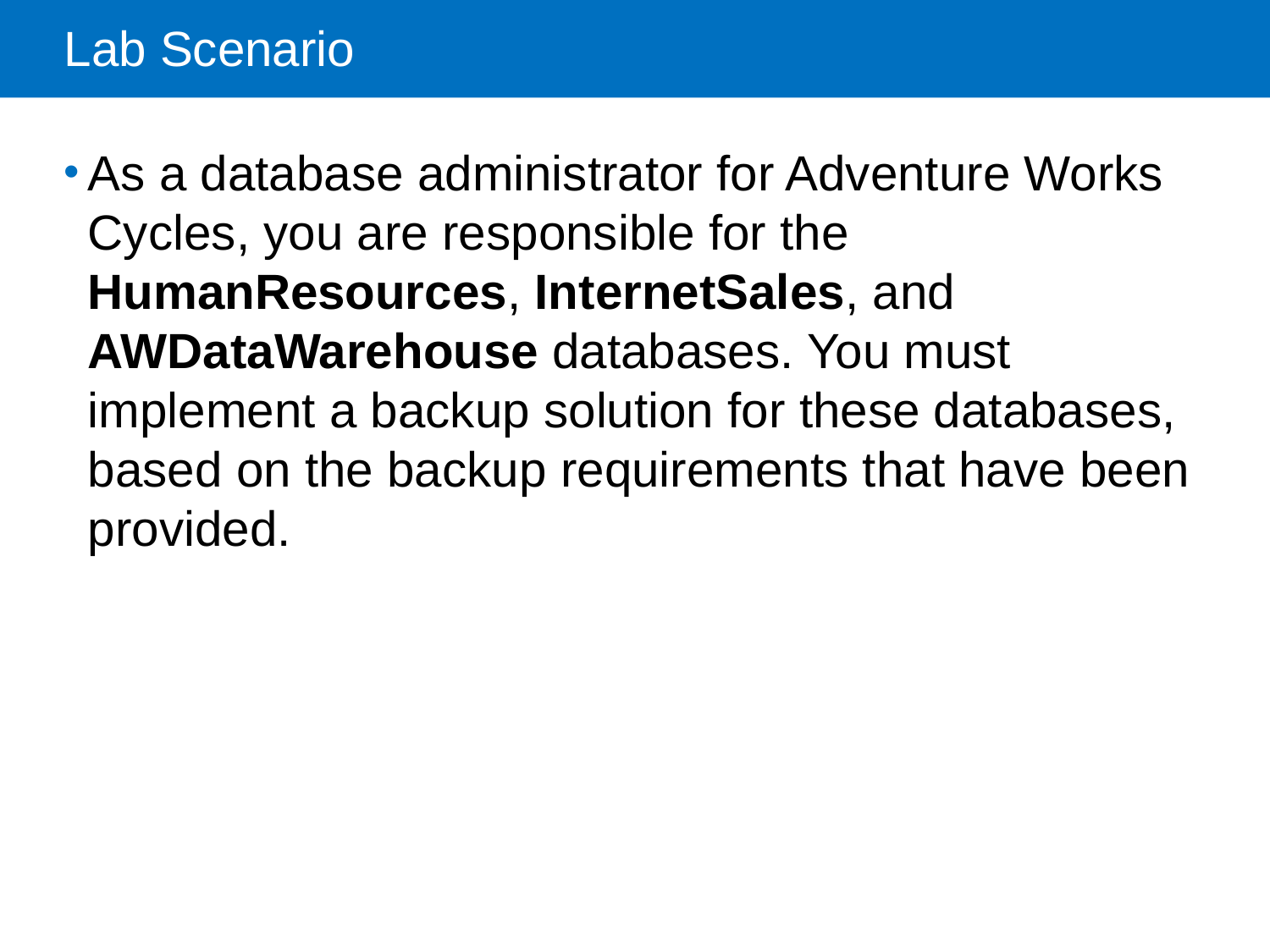

# Lab Scenario
As a database administrator for Adventure Works Cycles, you are responsible for the HumanResources, InternetSales, and AWDataWarehouse databases. You must implement a backup solution for these databases, based on the backup requirements that have been provided.